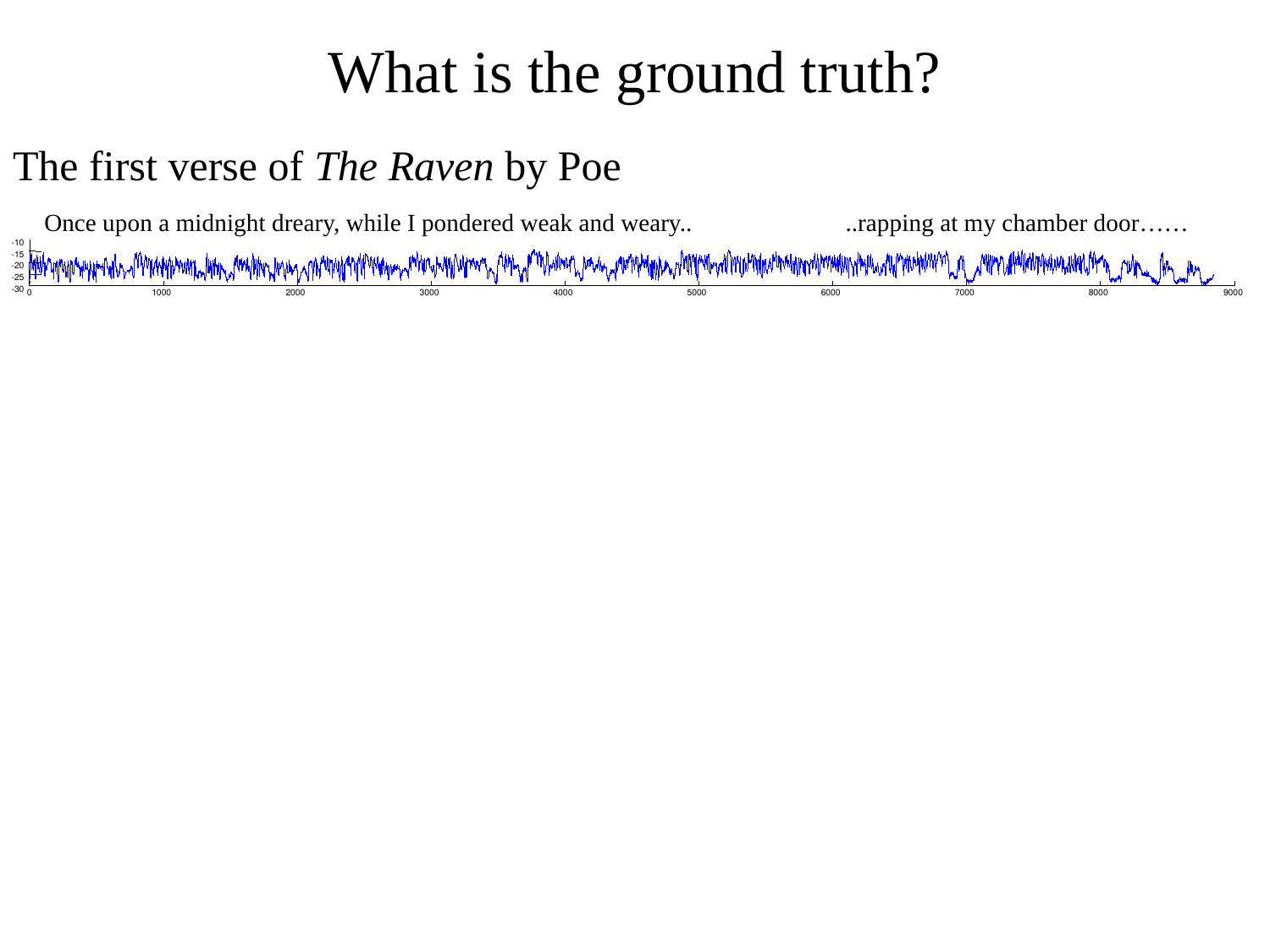

# What is the ground truth?
The first verse of The Raven by Poe
Once upon a midnight dreary, while I pondered weak and weary..                         ..rapping at my chamber door……
-10

-15

-20

-25

-30

0
1000
2000
3000
4000
5000
6000
7000
8000
9000